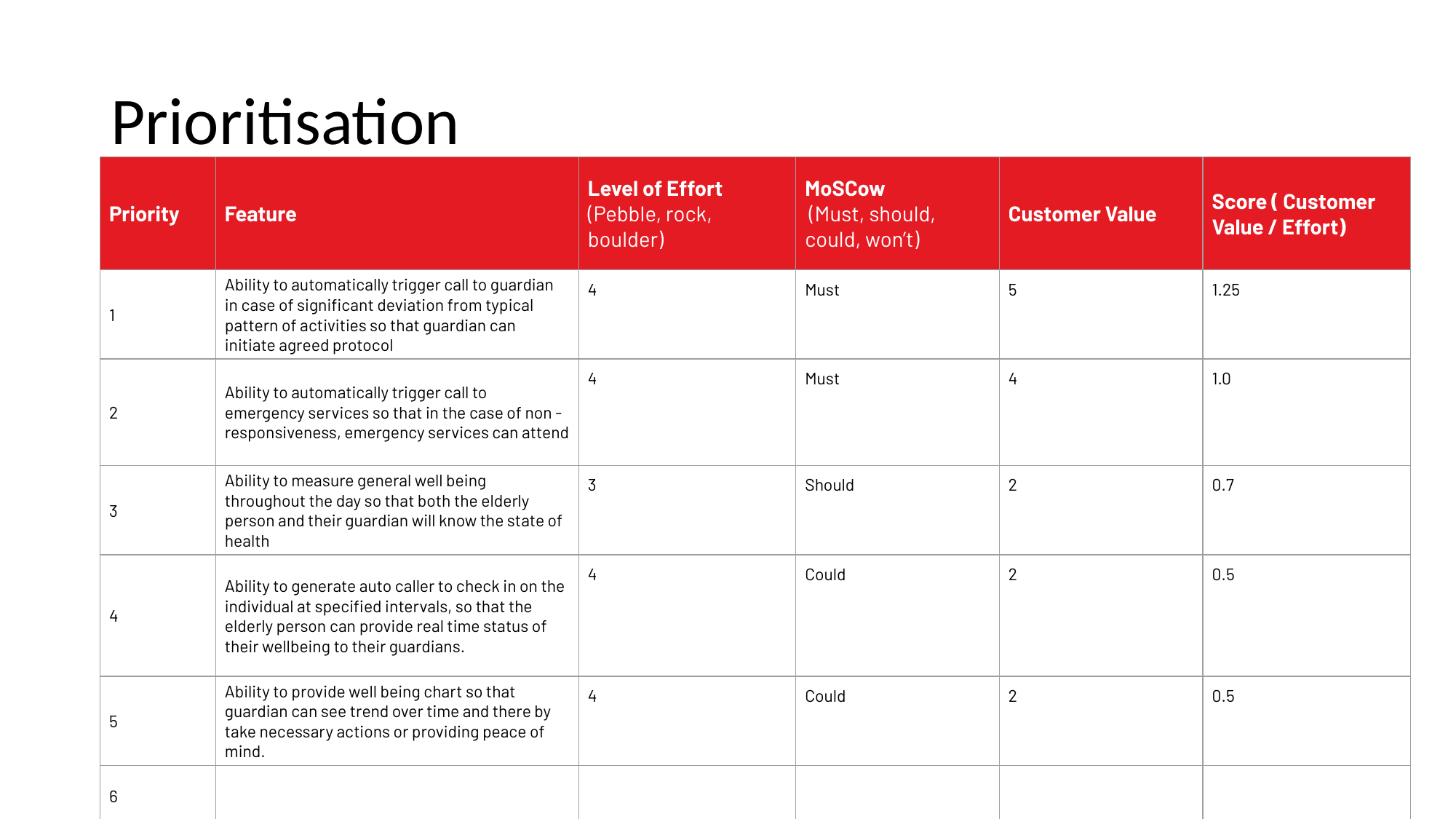

# Prioritisation
| Priority | Feature | Level of Effort (Pebble, rock, boulder) | MoSCow (Must, should, could, won’t) | Customer Value | Score ( Customer Value / Effort) |
| --- | --- | --- | --- | --- | --- |
| 1 | Ability to automatically trigger call to guardian in case of significant deviation from typical pattern of activities so that guardian can initiate agreed protocol | 4 | Must | 5 | 1.25 |
| 2 | Ability to automatically trigger call to emergency services so that in the case of non - responsiveness, emergency services can attend | 4 | Must | 4 | 1.0 |
| 3 | Ability to measure general well being throughout the day so that both the elderly person and their guardian will know the state of health | 3 | Should | 2 | 0.7 |
| 4 | Ability to generate auto caller to check in on the individual at specified intervals, so that the elderly person can provide real time status of their wellbeing to their guardians. | 4 | Could | 2 | 0.5 |
| 5 | Ability to provide well being chart so that guardian can see trend over time and there by take necessary actions or providing peace of mind. | 4 | Could | 2 | 0.5 |
| 6 |  |  |  |  |  |